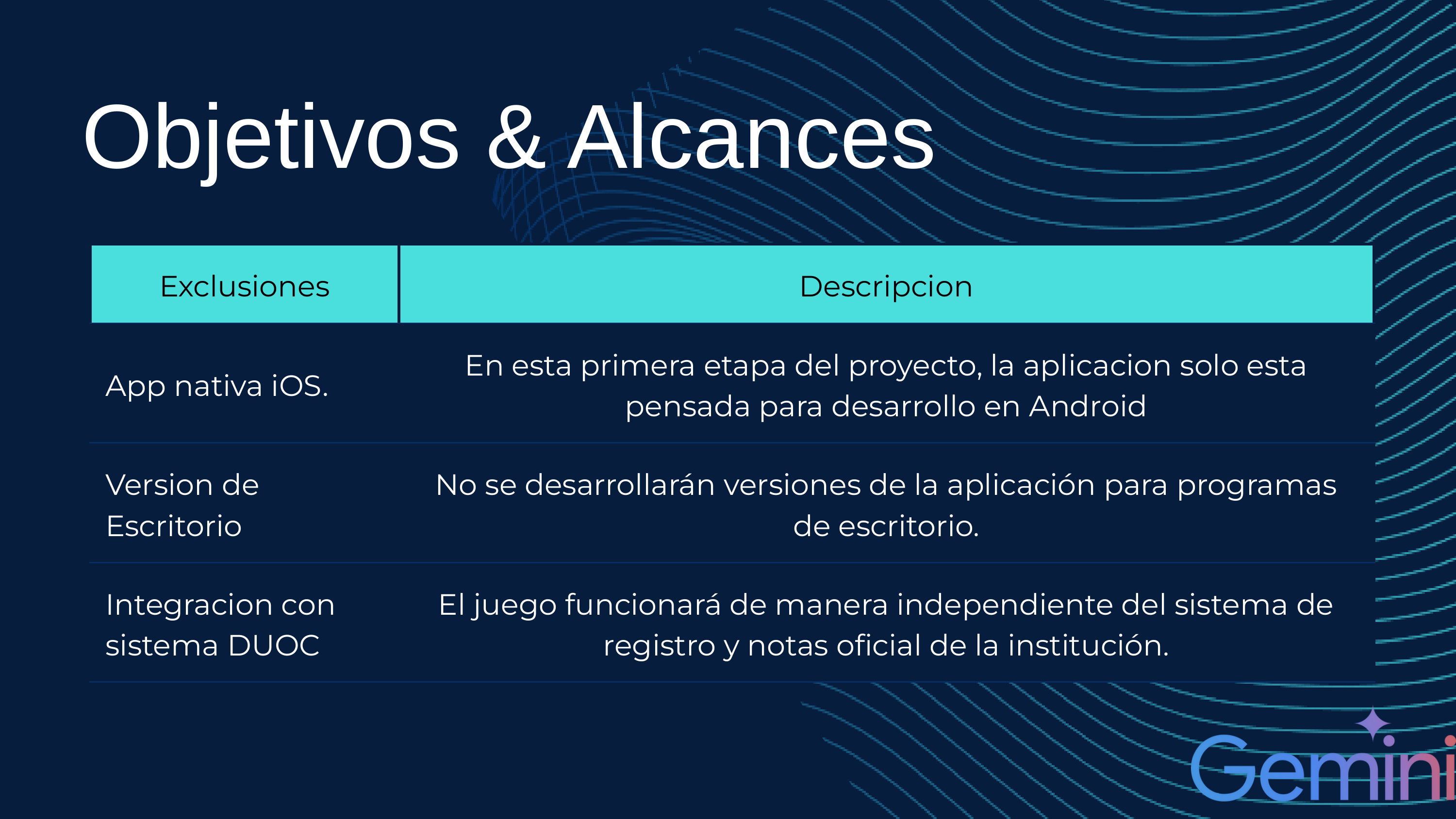

Objetivos & Alcances
| Exclusiones | Descripcion |
| --- | --- |
| App nativa iOS. | En esta primera etapa del proyecto, la aplicacion solo esta pensada para desarrollo en Android |
| Version de Escritorio | No se desarrollarán versiones de la aplicación para programas de escritorio. |
| Integracion con sistema DUOC | El juego funcionará de manera independiente del sistema de registro y notas oficial de la institución. |